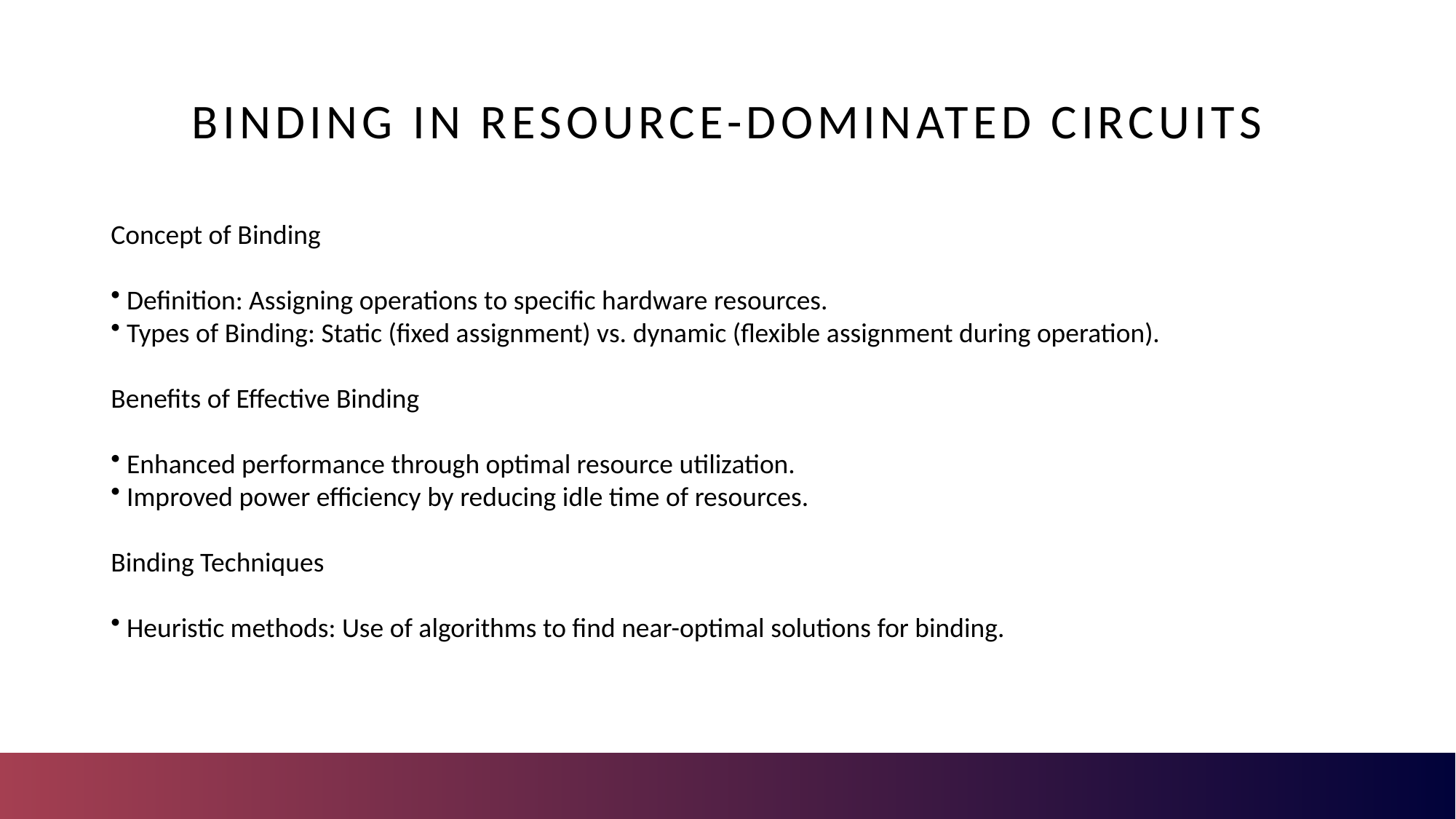

# Binding in Resource-Dominated Circuits
Concept of Binding

 Definition: Assigning operations to specific hardware resources.
 Types of Binding: Static (fixed assignment) vs. dynamic (flexible assignment during operation).

Benefits of Effective Binding

 Enhanced performance through optimal resource utilization.
 Improved power efficiency by reducing idle time of resources.

Binding Techniques

 Heuristic methods: Use of algorithms to find near-optimal solutions for binding.